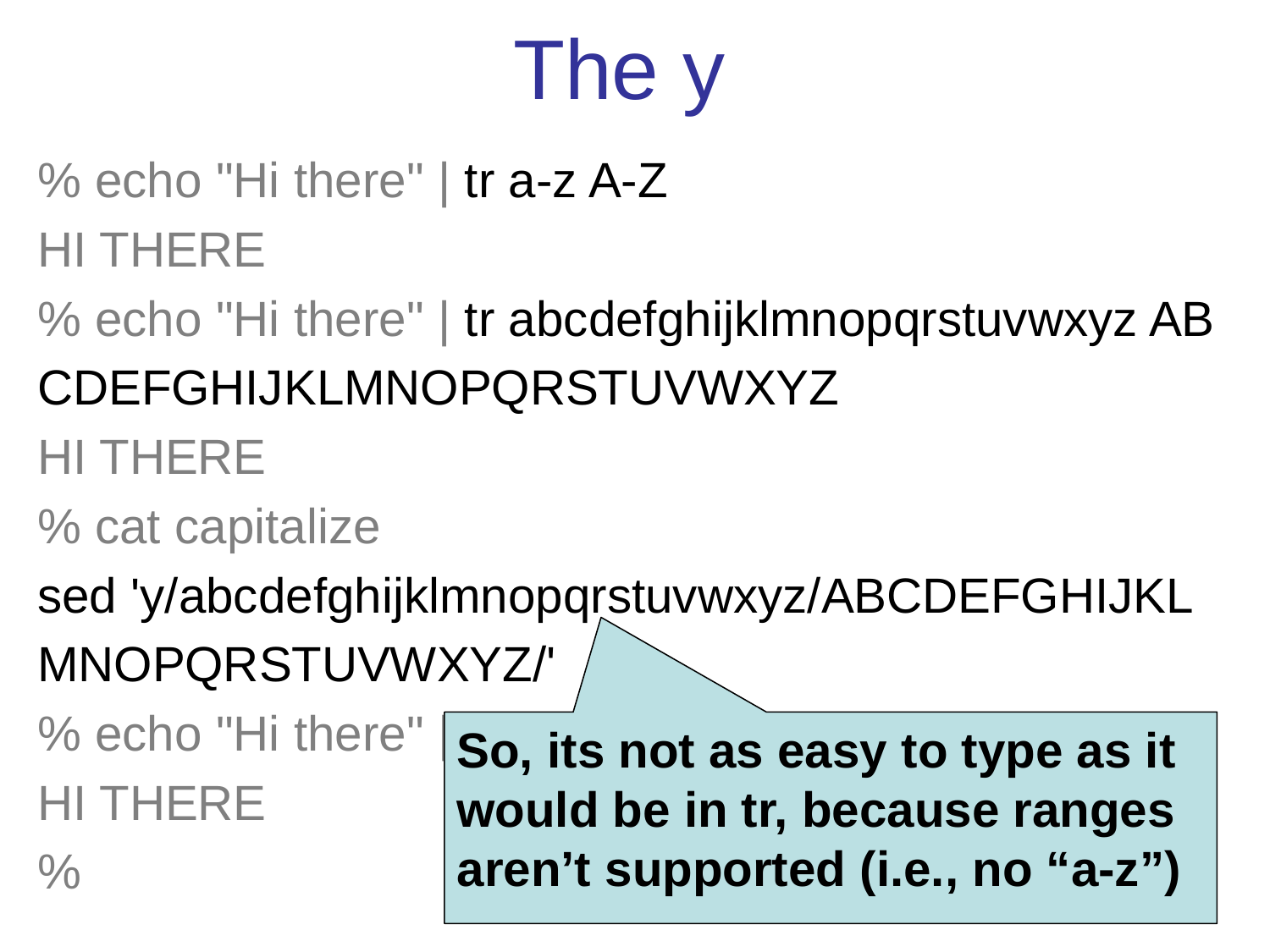

# The y
% echo "Hi there" | tr a-z A-Z
HI THERE
% echo "Hi there" | tr abcdefghijklmnopqrstuvwxyz AB
CDEFGHIJKLMNOPQRSTUVWXYZ
HI THERE
% cat capitalize
sed 'y/abcdefghijklmnopqrstuvwxyz/ABCDEFGHIJKL
MNOPQRSTUVWXYZ/'
% echo "Hi there" | ./capitalize
HI THERE
%
So, its not as easy to type as it would be in tr, because ranges aren’t supported (i.e., no “a-z”)